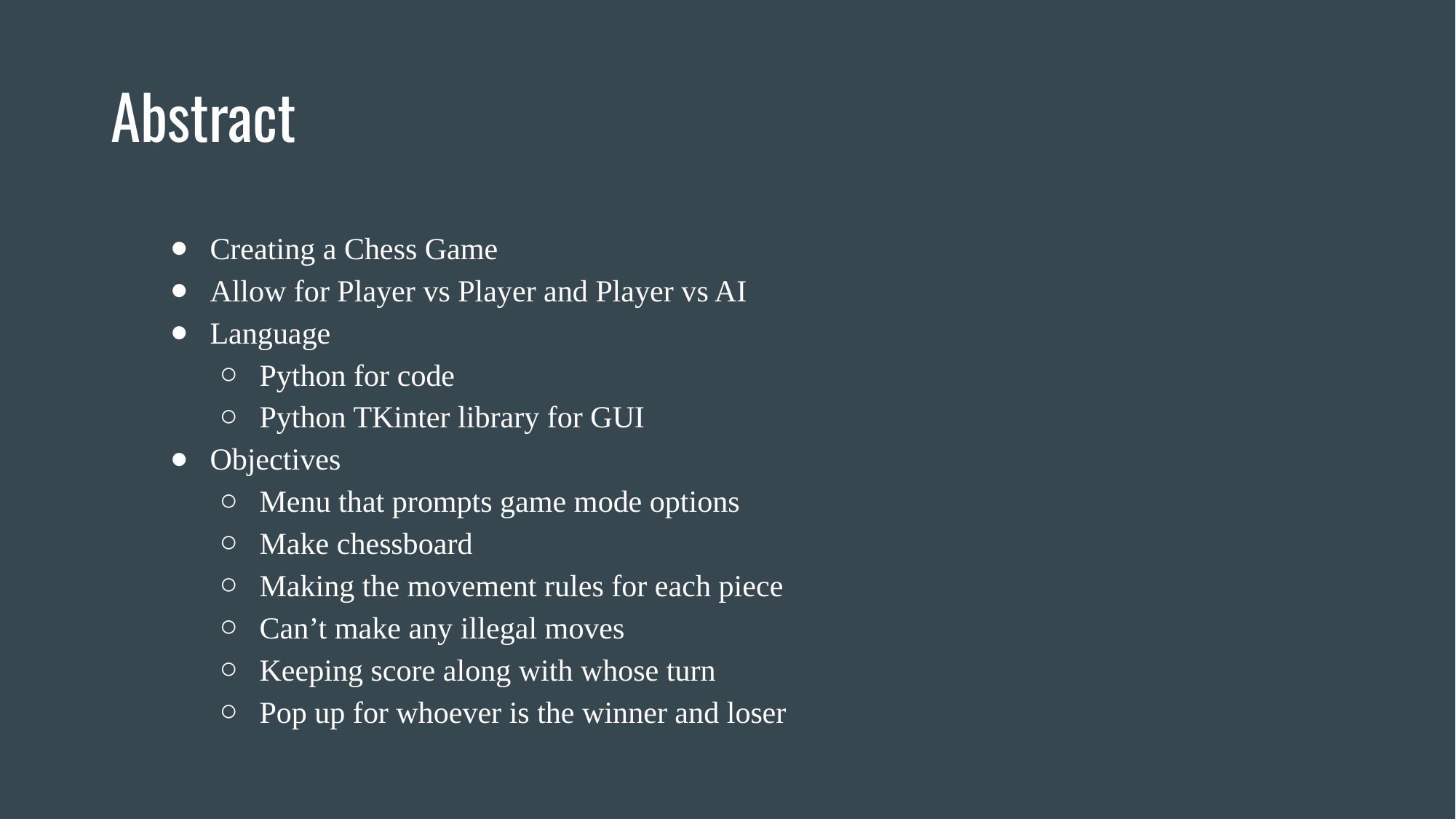

# Abstract
Creating a Chess Game
Allow for Player vs Player and Player vs AI
Language
Python for code
Python TKinter library for GUI
Objectives
Menu that prompts game mode options
Make chessboard
Making the movement rules for each piece
Can’t make any illegal moves
Keeping score along with whose turn
Pop up for whoever is the winner and loser